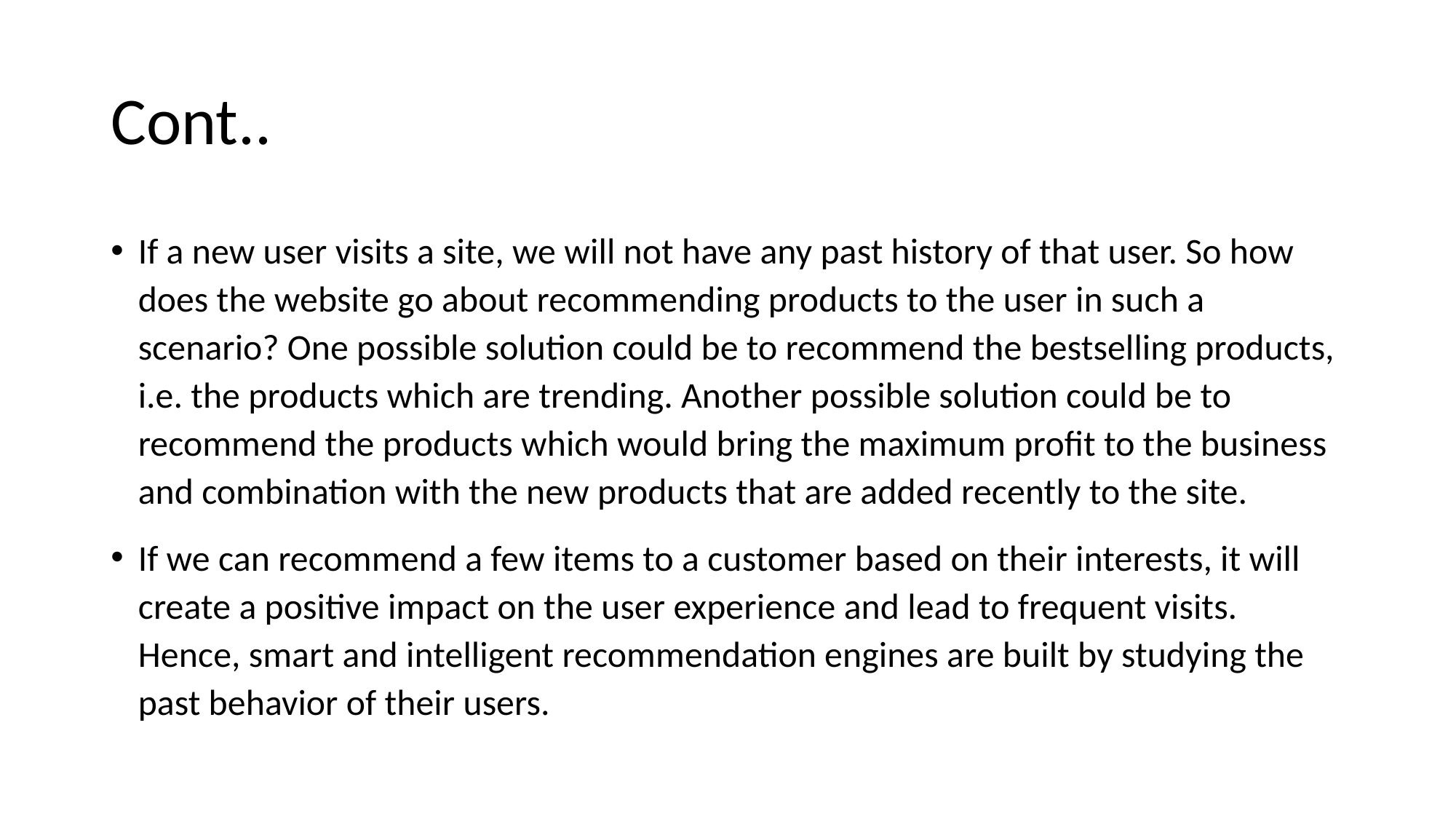

# Cont..
If a new user visits a site, we will not have any past history of that user. So how does the website go about recommending products to the user in such a scenario? One possible solution could be to recommend the bestselling products, i.e. the products which are trending. Another possible solution could be to recommend the products which would bring the maximum profit to the business and combination with the new products that are added recently to the site.
If we can recommend a few items to a customer based on their interests, it will create a positive impact on the user experience and lead to frequent visits. Hence, smart and intelligent recommendation engines are built by studying the past behavior of their users.